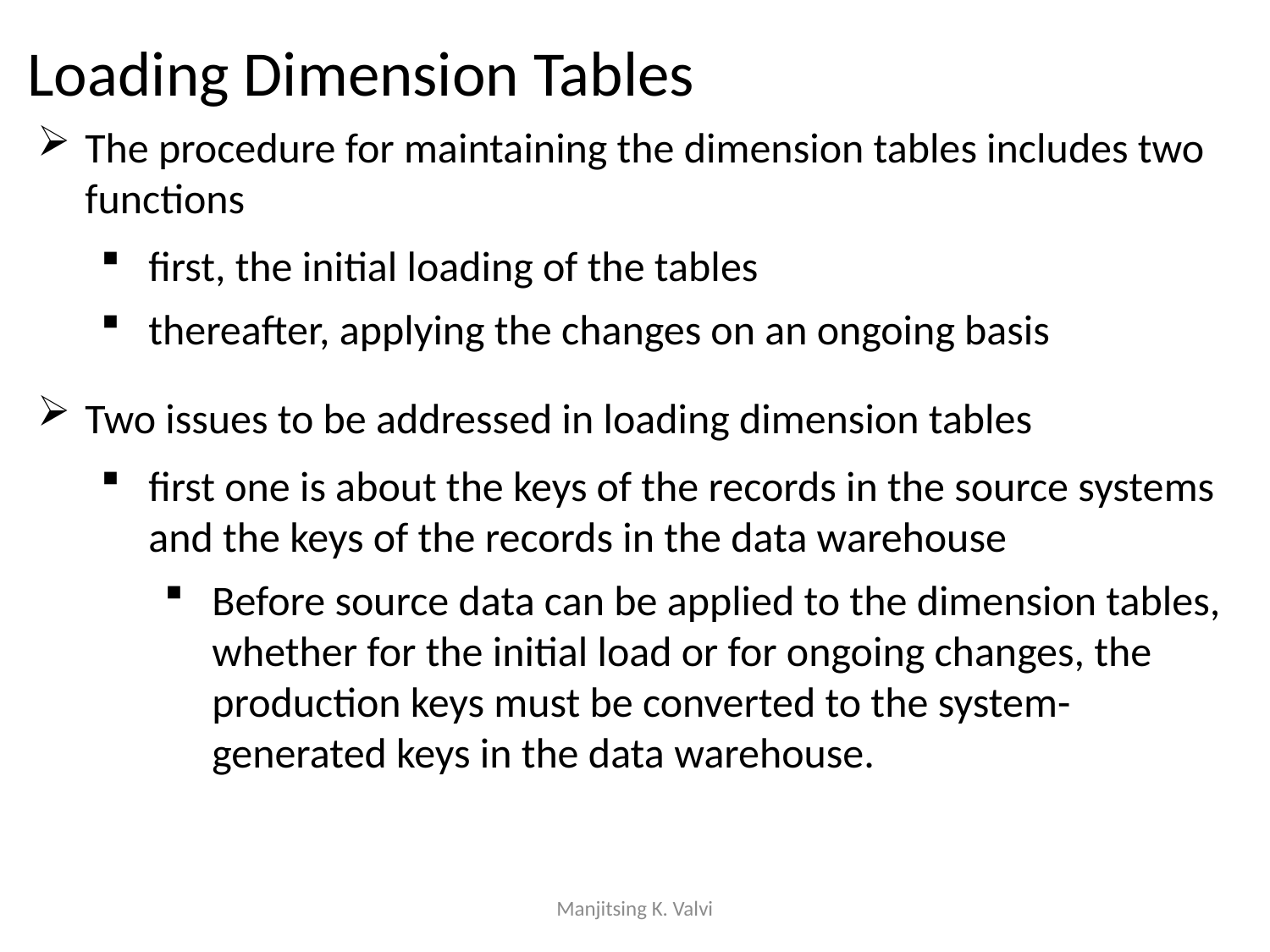

Loading Dimension Tables
The procedure for maintaining the dimension tables includes two functions

first, the initial loading of the tables

thereafter, applying the changes on an ongoing basis

Two issues to be addressed in loading dimension tables

first one is about the keys of the records in the source systems and the keys of the records in the data warehouse

Before source data can be applied to the dimension tables, whether for the initial load or for ongoing changes, the production keys must be converted to the system-generated keys in the data warehouse.

Manjitsing K. Valvi